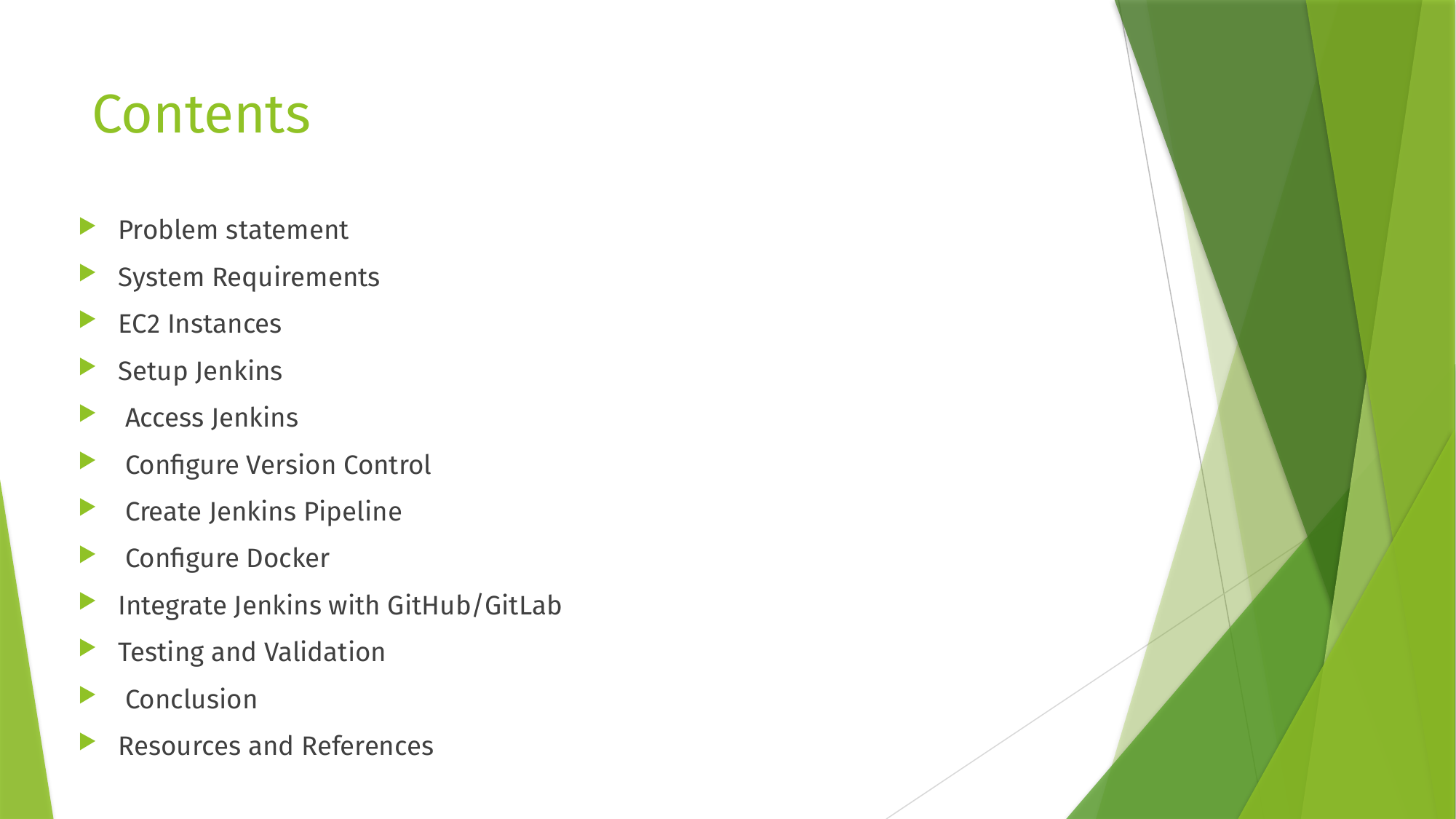

# Contents
Problem statement
System Requirements
EC2 Instances
Setup Jenkins
 Access Jenkins
 Configure Version Control
 Create Jenkins Pipeline
 Configure Docker
Integrate Jenkins with GitHub/GitLab
Testing and Validation
 Conclusion
Resources and References